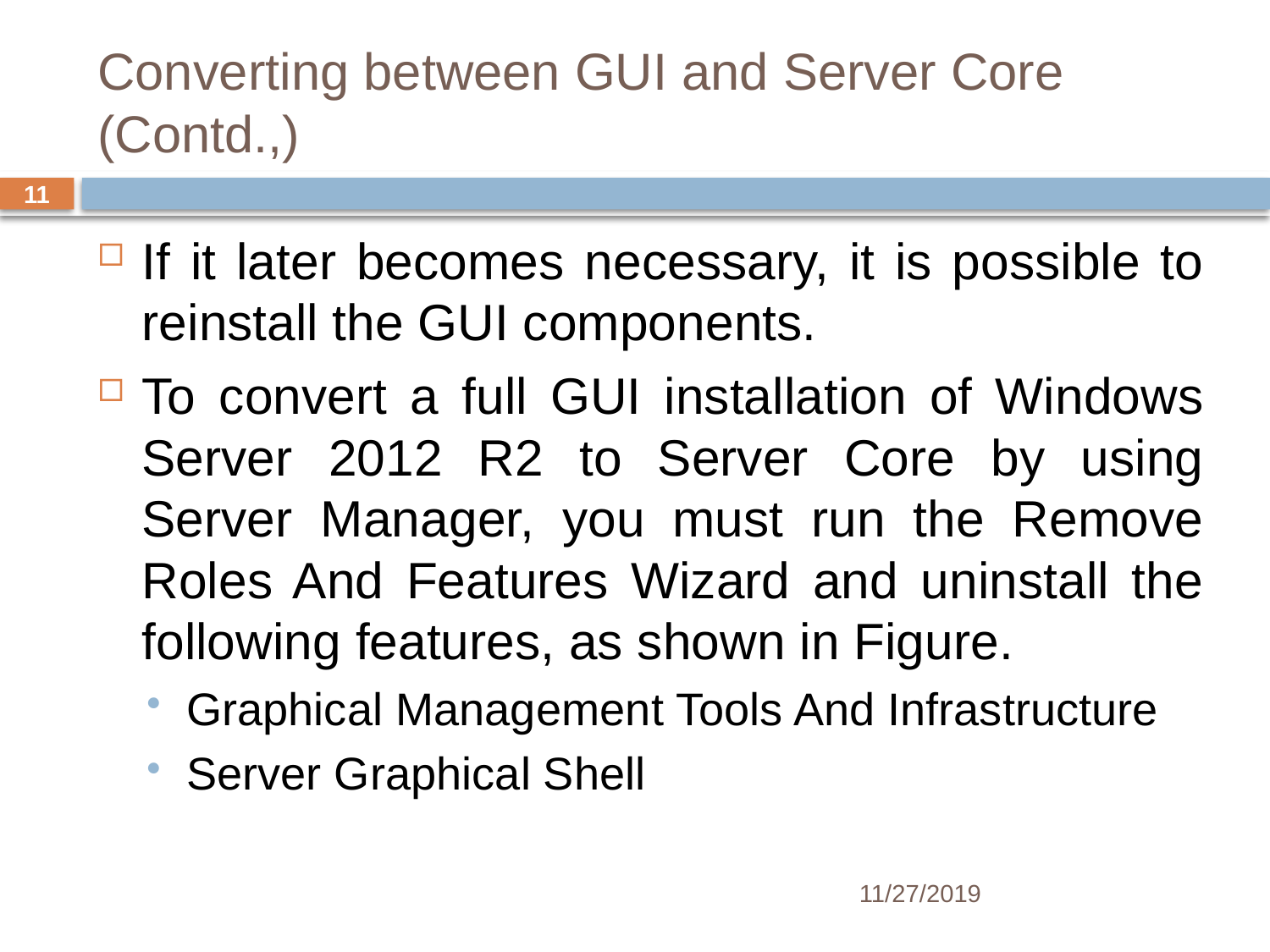

# Converting between GUI and Server Core (Contd.,)
11
If it later becomes necessary, it is possible to reinstall the GUI components.
To convert a full GUI installation of Windows Server 2012 R2 to Server Core by using Server Manager, you must run the Remove Roles And Features Wizard and uninstall the following features, as shown in Figure.
Graphical Management Tools And Infrastructure
Server Graphical Shell

11/27/2019